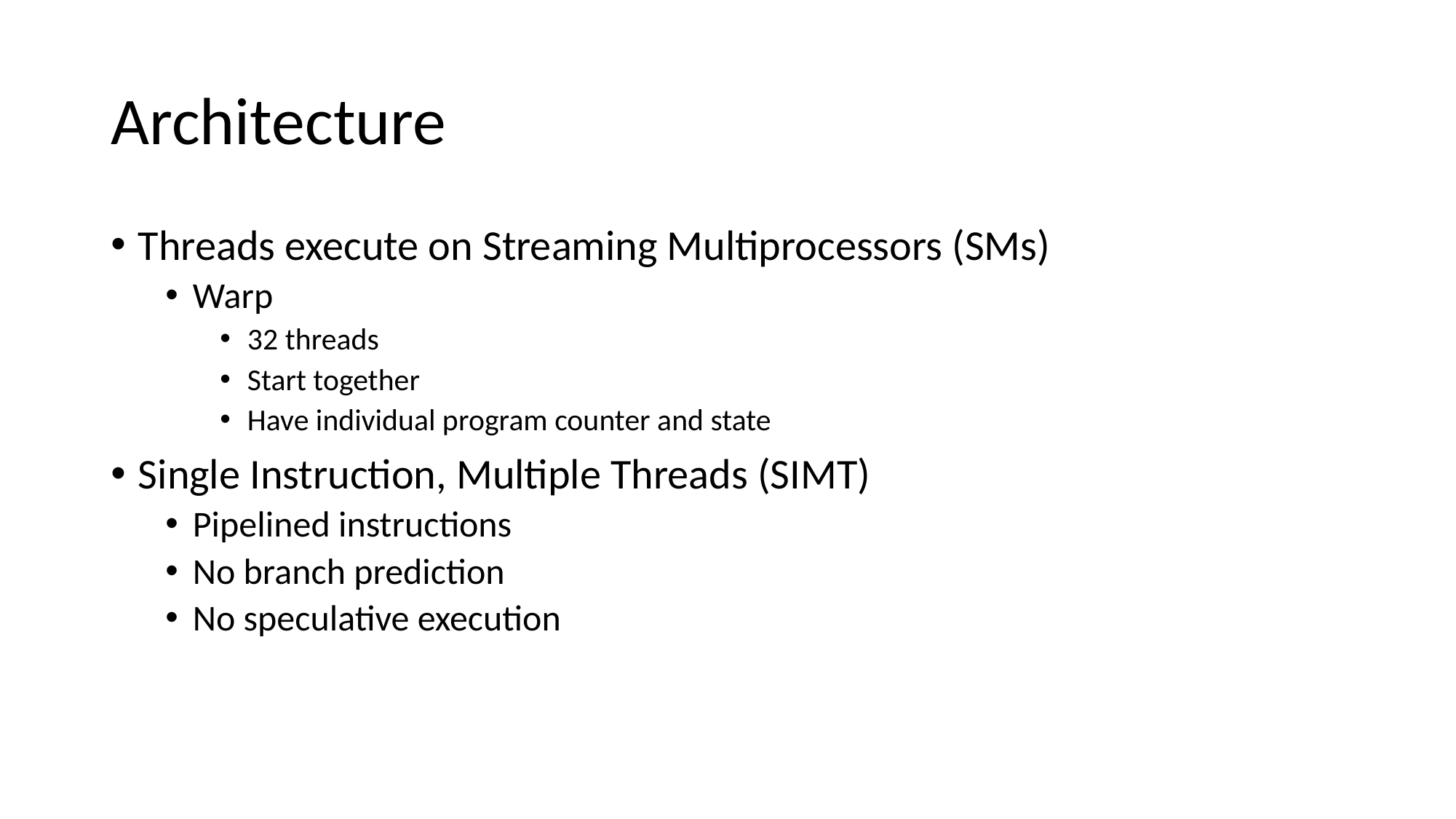

# Architecture
Threads execute on Streaming Multiprocessors (SMs)
Warp
32 threads
Start together
Have individual program counter and state
Single Instruction, Multiple Threads (SIMT)
Pipelined instructions
No branch prediction
No speculative execution